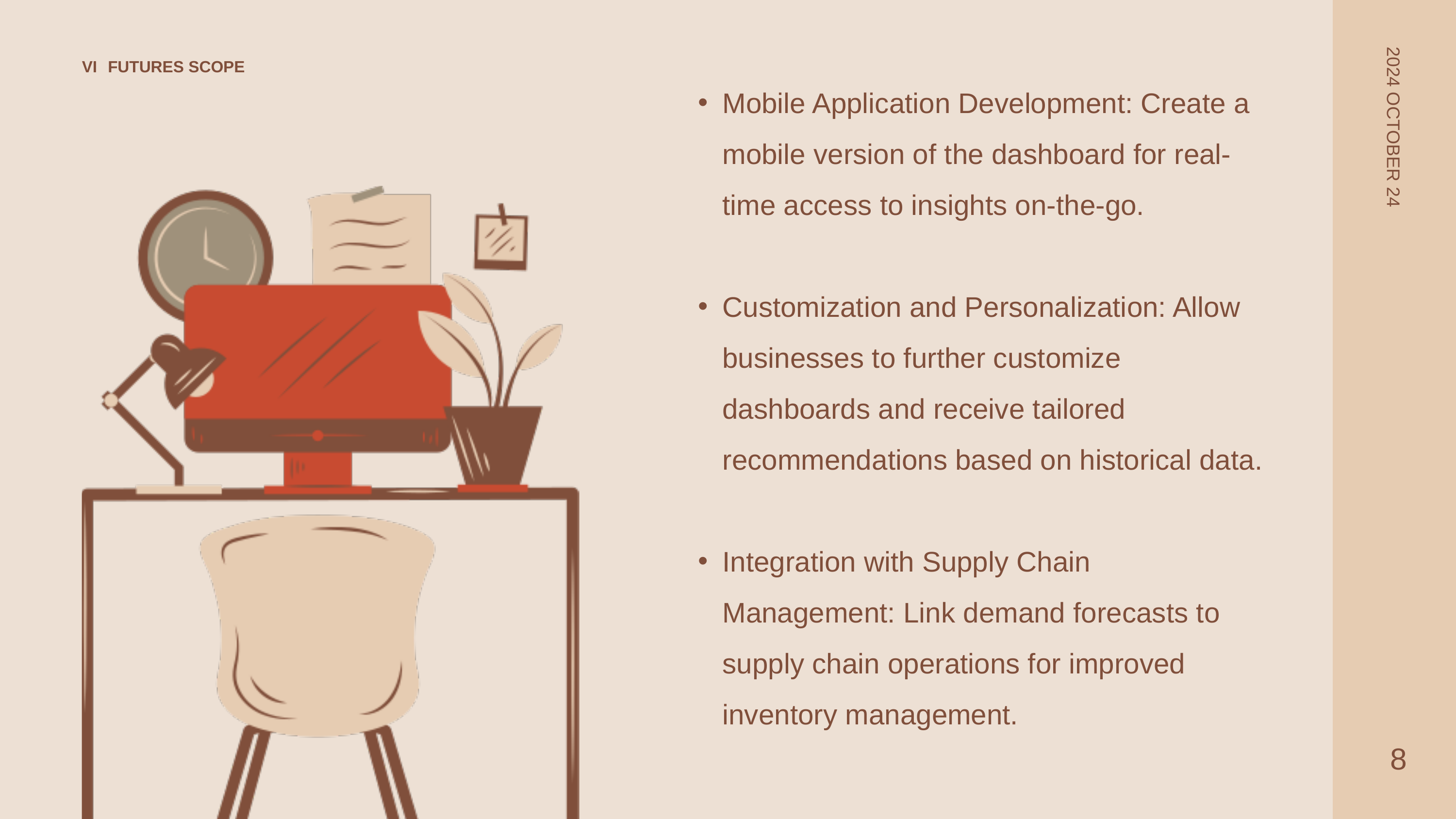

VI
FUTURES SCOPE
Mobile Application Development: Create a mobile version of the dashboard for real-time access to insights on-the-go.

Customization and Personalization: Allow businesses to further customize dashboards and receive tailored recommendations based on historical data.

Integration with Supply Chain Management: Link demand forecasts to supply chain operations for improved inventory management.

2024 OCTOBER 24

8
2